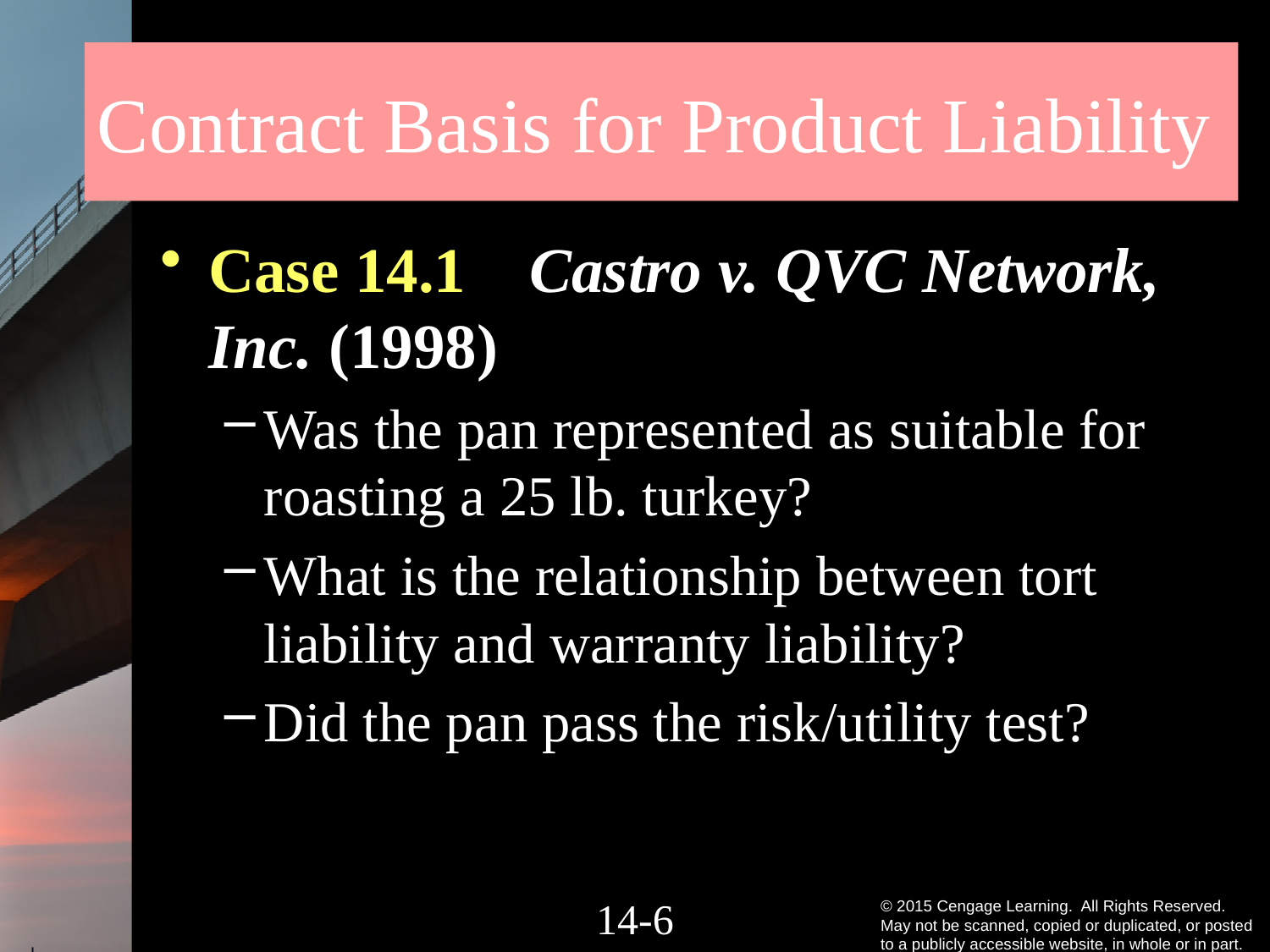

# Contract Basis for Product Liability
Case 14.1    Castro v. QVC Network, Inc. (1998)
Was the pan represented as suitable for roasting a 25 lb. turkey?
What is the relationship between tort liability and warranty liability?
Did the pan pass the risk/utility test?
14-6